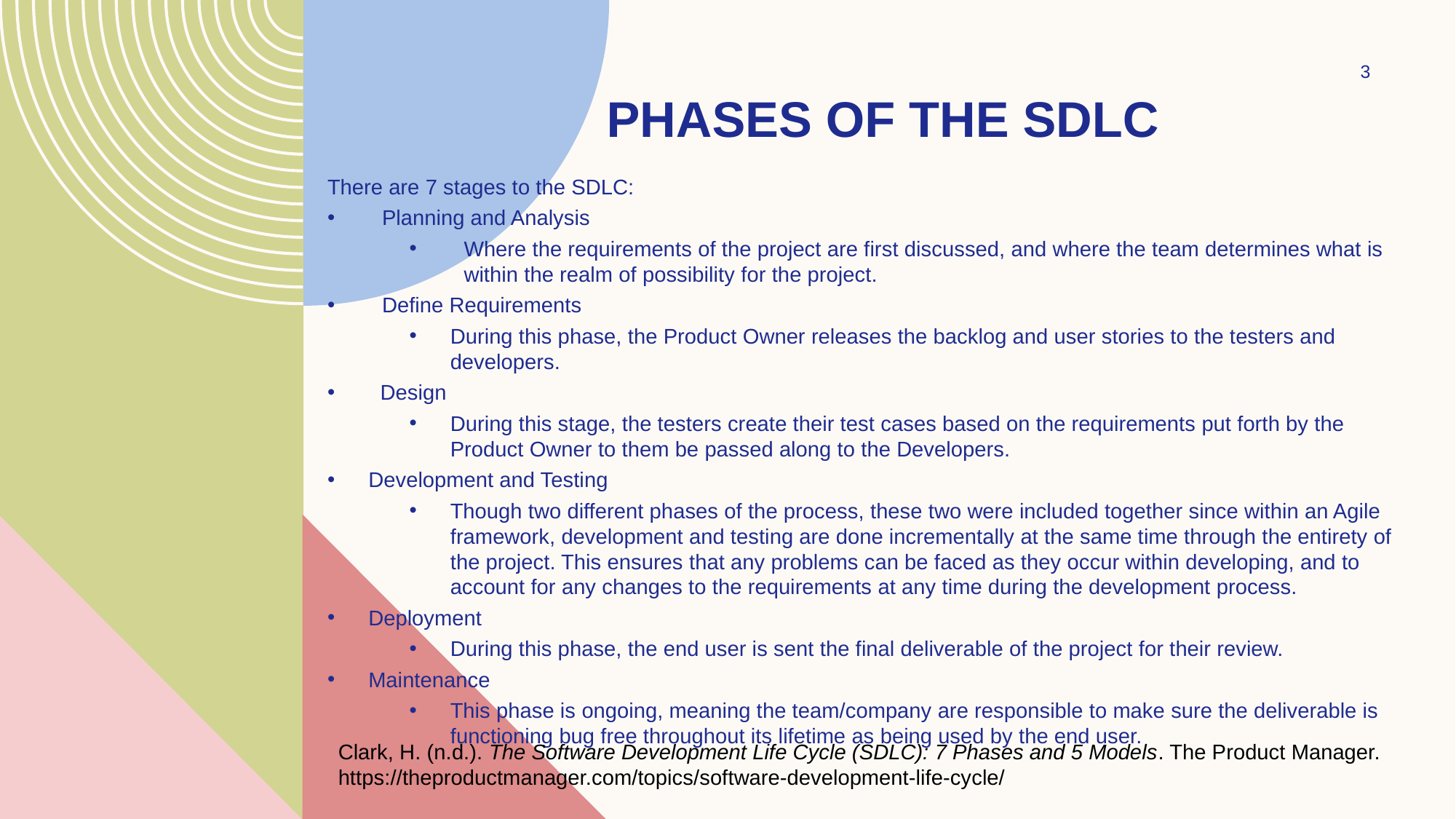

3
# Phases of the sdlc
There are 7 stages to the SDLC:
Planning and Analysis
Where the requirements of the project are first discussed, and where the team determines what is within the realm of possibility for the project.
Define Requirements
During this phase, the Product Owner releases the backlog and user stories to the testers and developers.
  Design
During this stage, the testers create their test cases based on the requirements put forth by the Product Owner to them be passed along to the Developers.
Development and Testing
Though two different phases of the process, these two were included together since within an Agile framework, development and testing are done incrementally at the same time through the entirety of the project. This ensures that any problems can be faced as they occur within developing, and to account for any changes to the requirements at any time during the development process.
Deployment
During this phase, the end user is sent the final deliverable of the project for their review.
Maintenance
This phase is ongoing, meaning the team/company are responsible to make sure the deliverable is functioning bug free throughout its lifetime as being used by the end user.

Clark, H. (n.d.). The Software Development Life Cycle (SDLC): 7 Phases and 5 Models. The Product Manager. https://theproductmanager.com/topics/software-development-life-cycle/